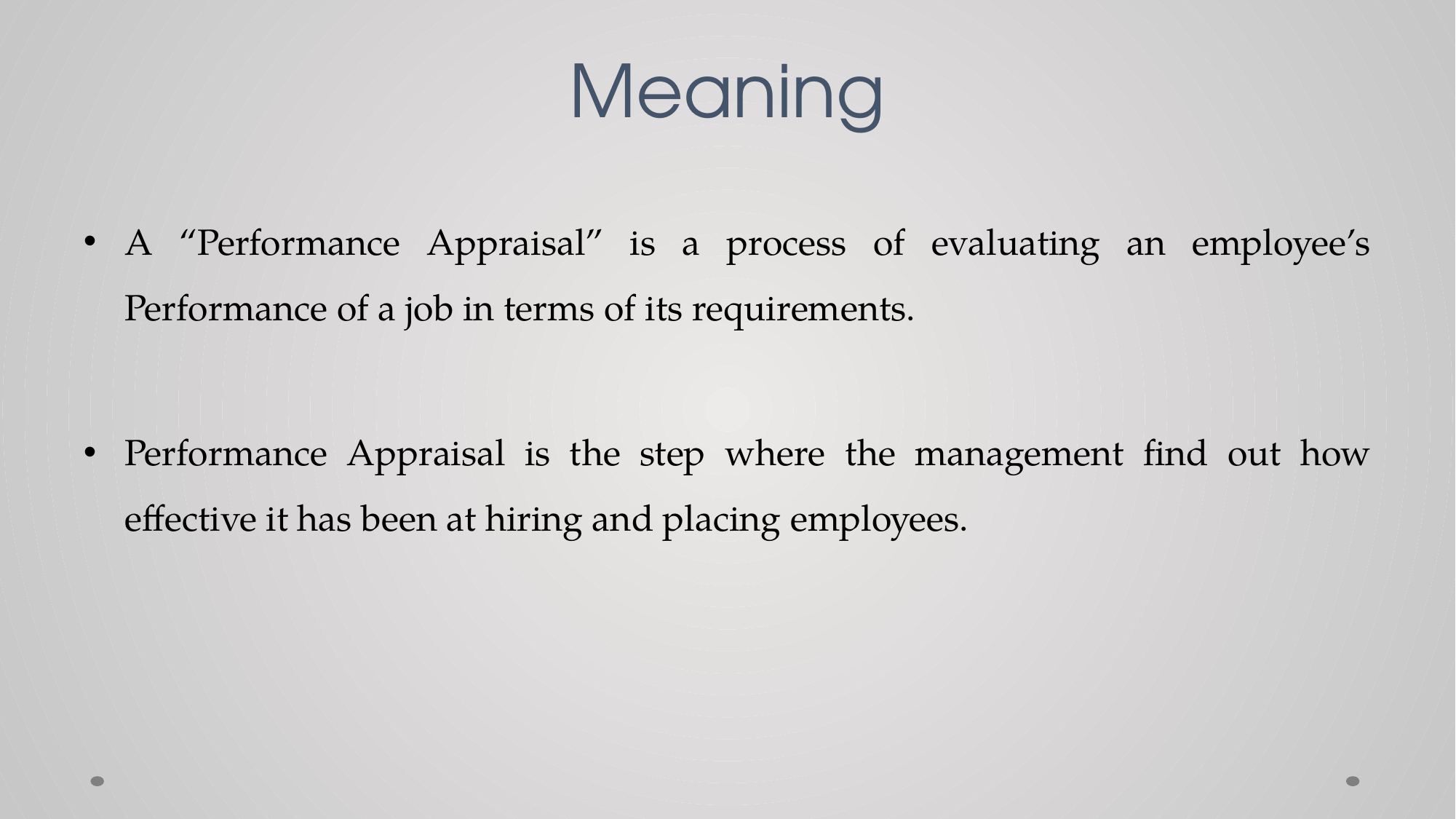

# Meaning
A “Performance Appraisal” is a process of evaluating an employee’s Performance of a job in terms of its requirements.

Performance Appraisal is the step where the management find out how effective it has been at hiring and placing employees.